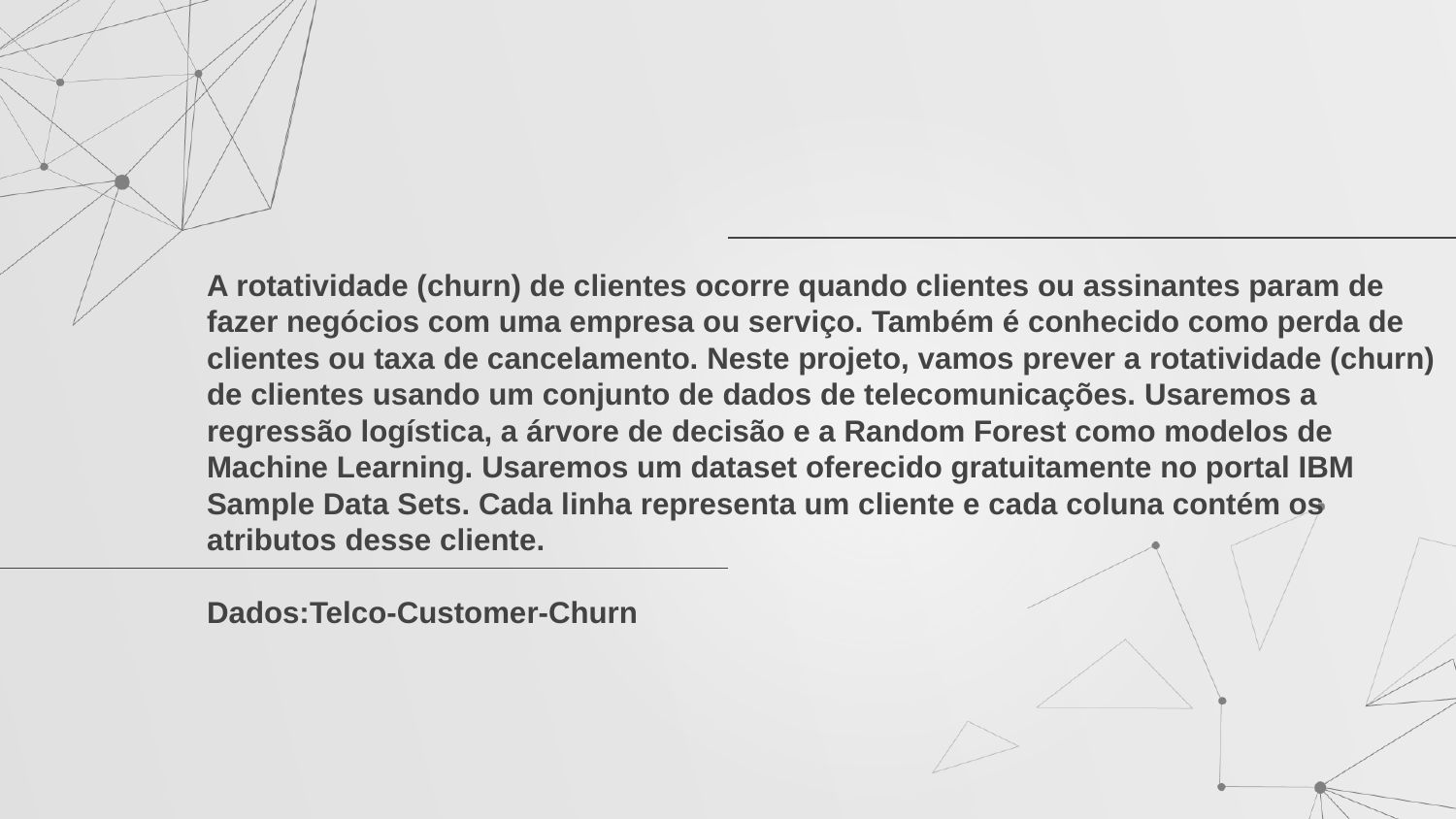

# A rotatividade (churn) de clientes ocorre quando clientes ou assinantes param de fazer negócios com uma empresa ou serviço. Também é conhecido como perda de clientes ou taxa de cancelamento. Neste projeto, vamos prever a rotatividade (churn) de clientes usando um conjunto de dados de telecomunicações. Usaremos a regressão logística, a árvore de decisão e a Random Forest como modelos de Machine Learning. Usaremos um dataset oferecido gratuitamente no portal IBM Sample Data Sets. Cada linha representa um cliente e cada coluna contém os atributos desse cliente.

Dados:Telco-Customer-Churn